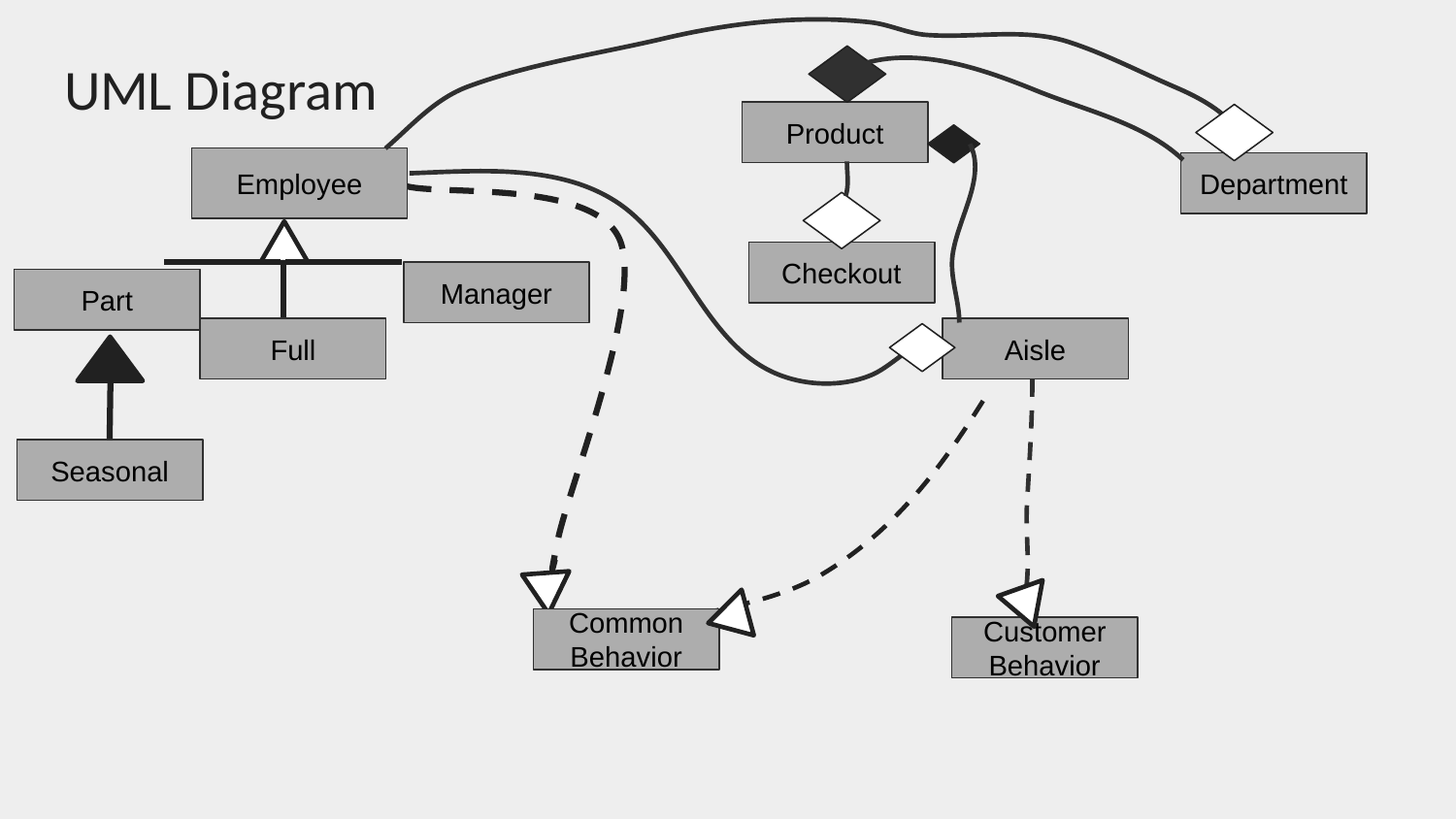

# UML Diagram

Product

Employee
Department

Checkout
Manager
Part
Full
Aisle

Seasonal

Common Behavior
Customer Behavior